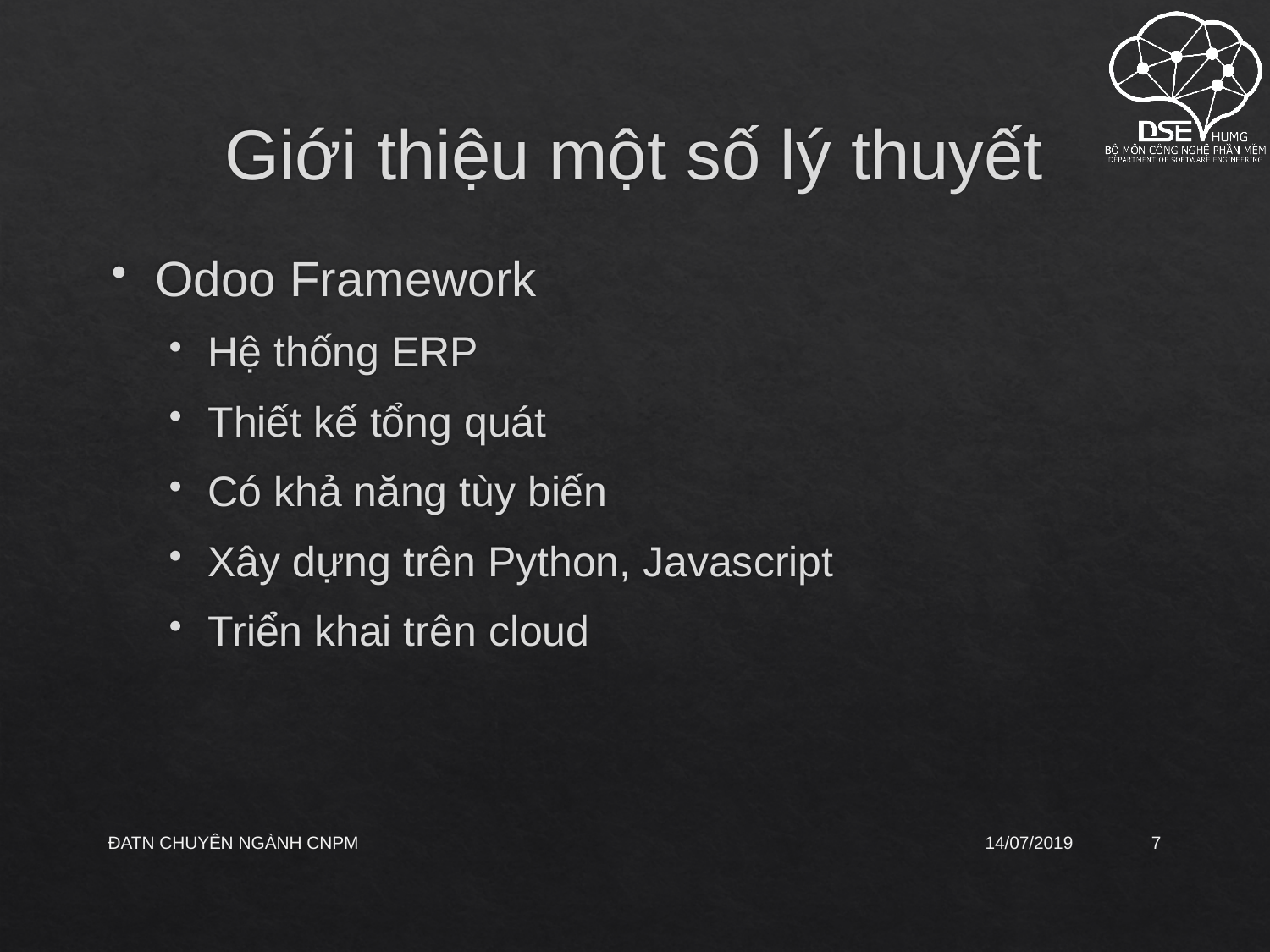

# Giới thiệu một số lý thuyết
Odoo Framework
Hệ thống ERP
Thiết kế tổng quát
Có khả năng tùy biến
Xây dựng trên Python, Javascript
Triển khai trên cloud
ĐATN CHUYÊN NGÀNH CNPM
14/07/2019
7